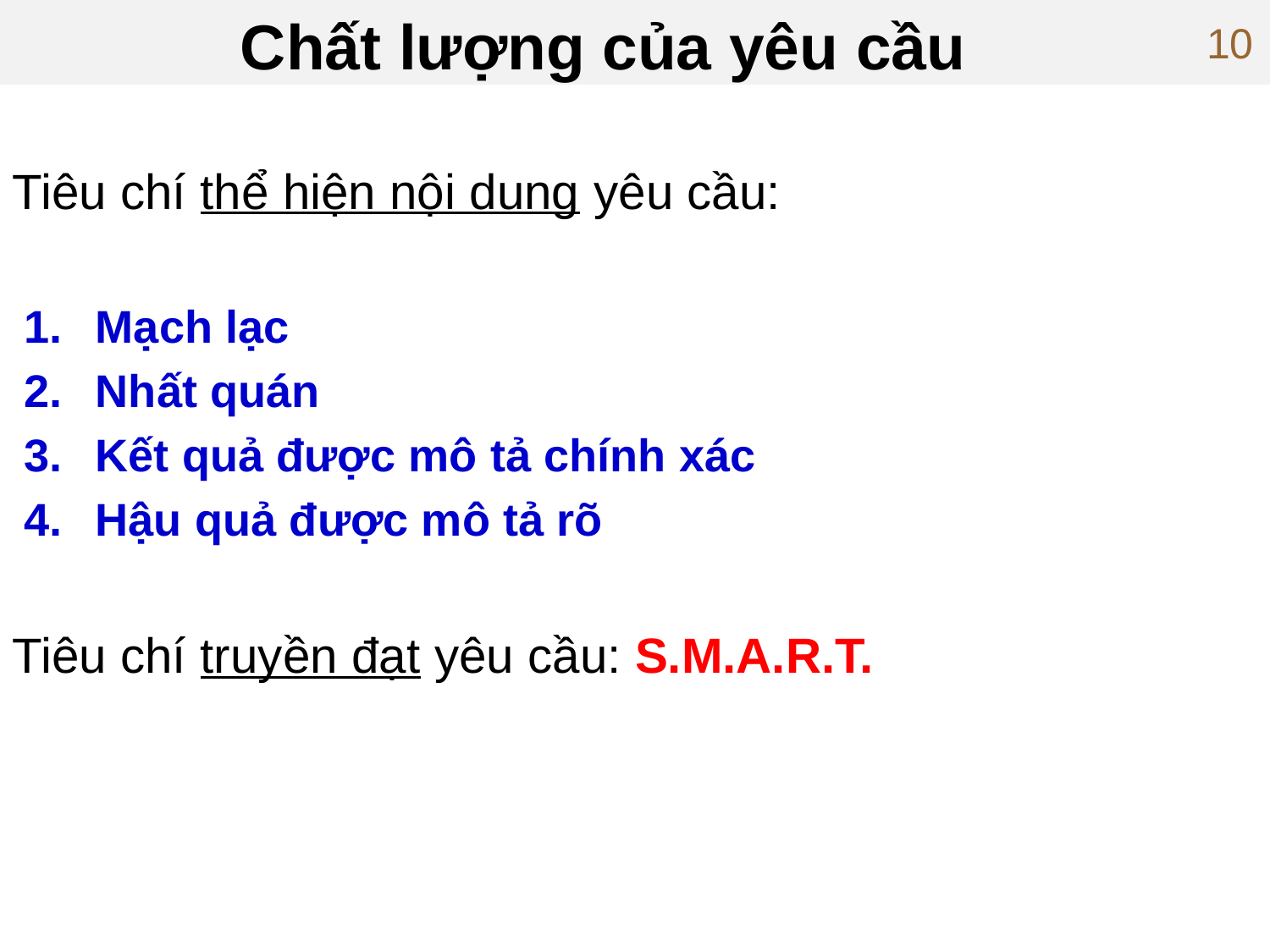

# Chất lượng của yêu cầu
10

Tiêu chí thể hiện nội dung yêu cầu:

Mạch lạc
Nhất quán
Kết quả được mô tả chính xác
Hậu quả được mô tả rõ

Tiêu chí truyền đạt yêu cầu: S.M.A.R.T.